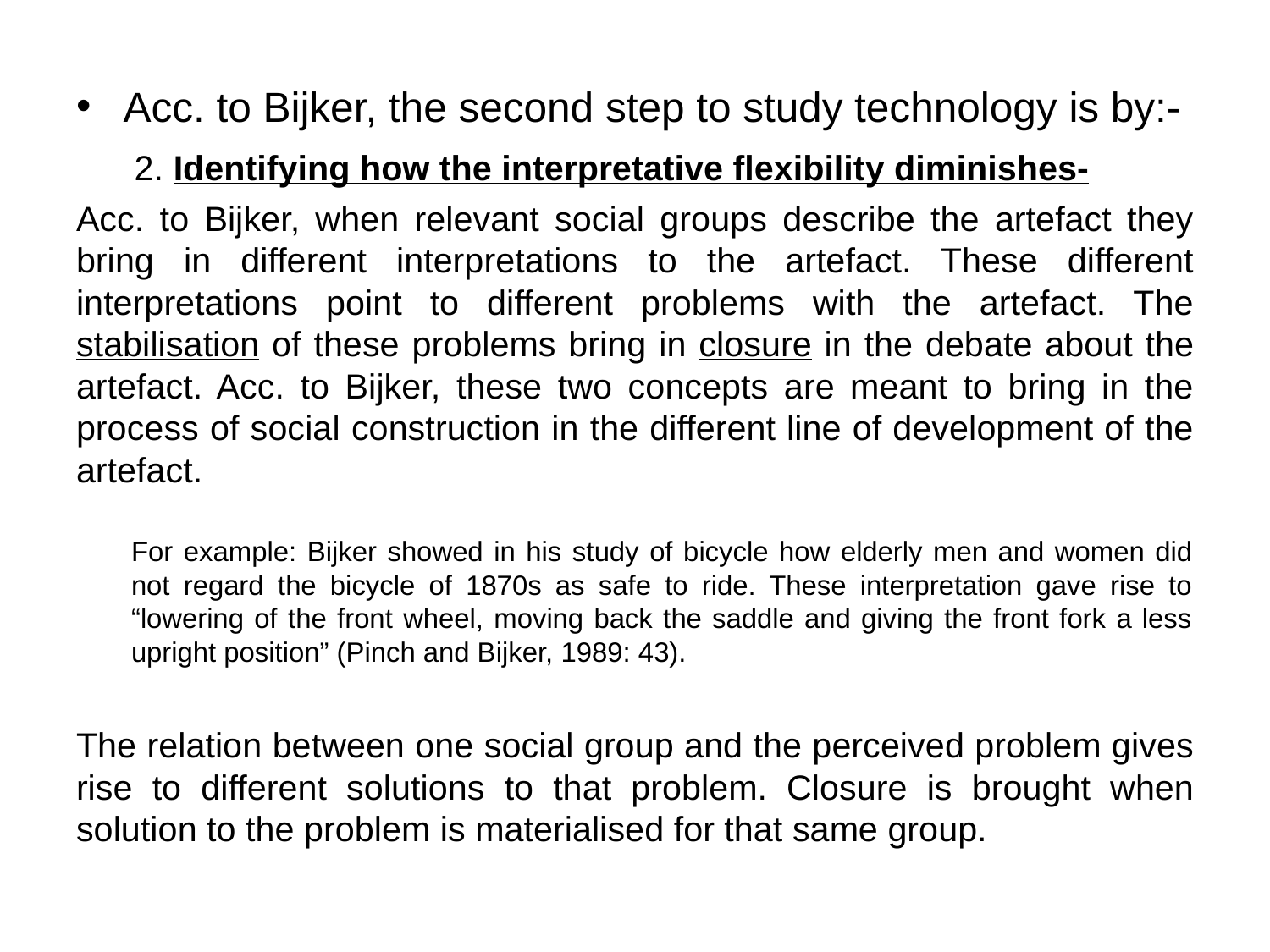

Acc. to Bijker, the second step to study technology is by:-
     2. Identifying how the interpretative flexibility diminishes-
Acc. to Bijker, when relevant social groups describe the artefact they bring in different interpretations to the artefact. These different interpretations point to different problems with the artefact. The stabilisation of these problems bring in closure in the debate about the artefact. Acc. to Bijker, these two concepts are meant to bring in the process of social construction in the different line of development of the artefact.

For example: Bijker showed in his study of bicycle how elderly men and women did not regard the bicycle of 1870s as safe to ride. These interpretation gave rise to “lowering of the front wheel, moving back the saddle and giving the front fork a less upright position” (Pinch and Bijker, 1989: 43).

The relation between one social group and the perceived problem gives rise to different solutions to that problem. Closure is brought when solution to the problem is materialised for that same group.